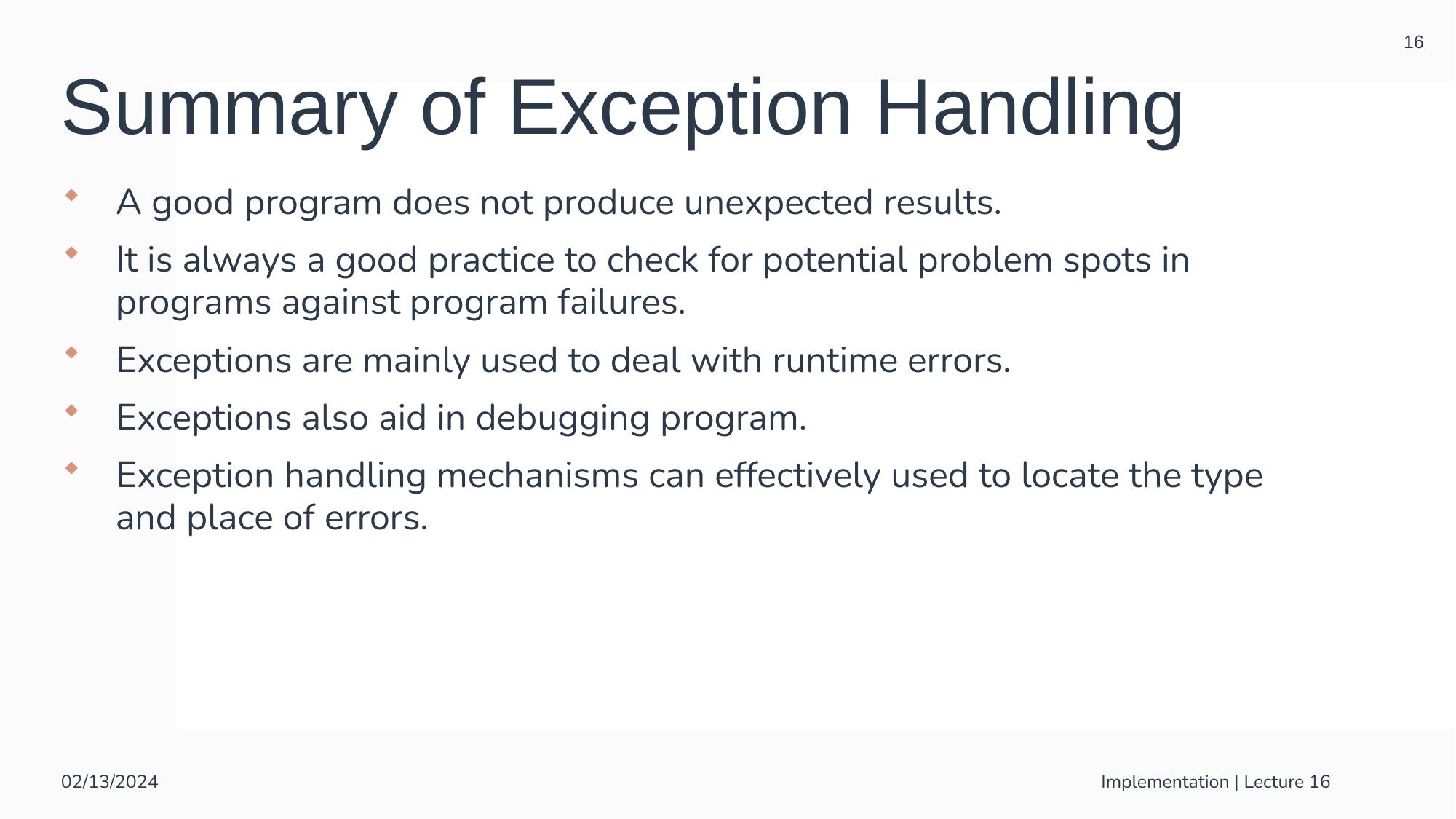

16
# Summary of Exception Handling
A good program does not produce unexpected results.
It is always a good practice to check for potential problem spots in programs against program failures.
Exceptions are mainly used to deal with runtime errors.
Exceptions also aid in debugging program.
Exception handling mechanisms can effectively used to locate the type and place of errors.

02/13/2024
Implementation | Lecture 16